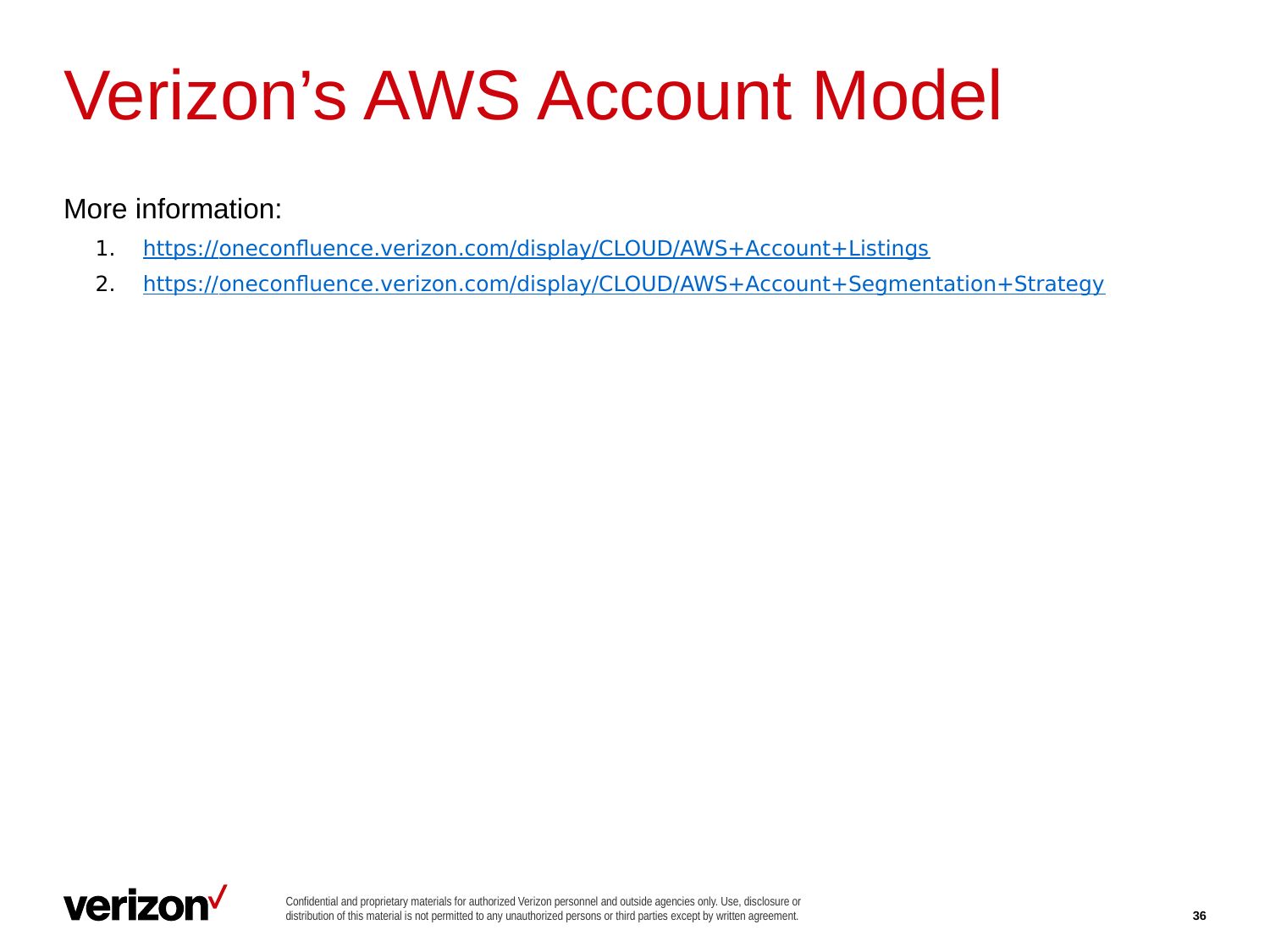

# Verizon’s AWS Account Model
More information:
https://oneconfluence.verizon.com/display/CLOUD/AWS+Account+Listings
https://oneconfluence.verizon.com/display/CLOUD/AWS+Account+Segmentation+Strategy
36